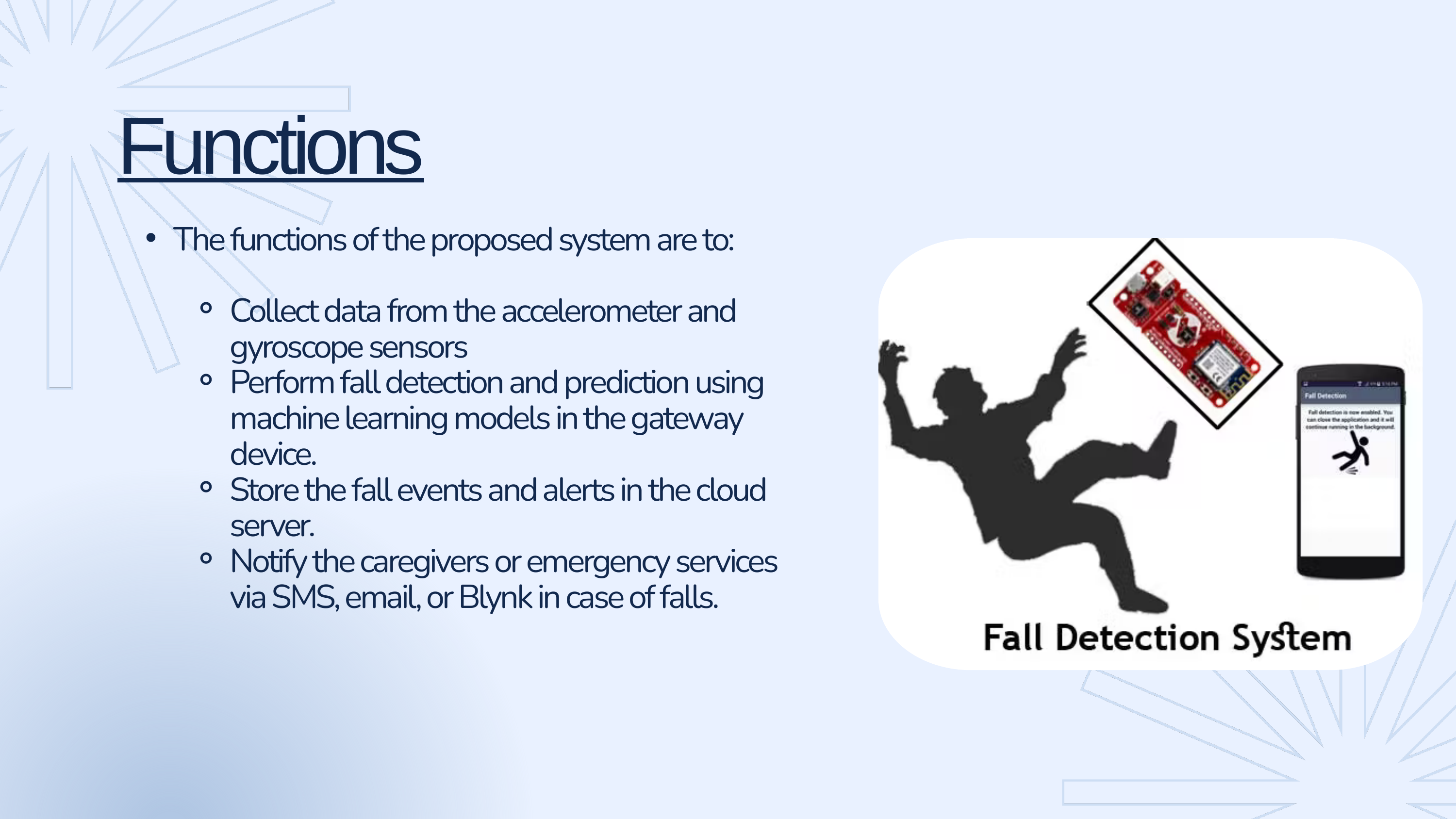

Functions
The functions of the proposed system are to:

Collect data from the accelerometer and gyroscope sensors
Perform fall detection and prediction using machine learning models in the gateway device.
Store the fall events and alerts in the cloud server.
Notify the caregivers or emergency services via SMS, email, or Blynk in case of falls.